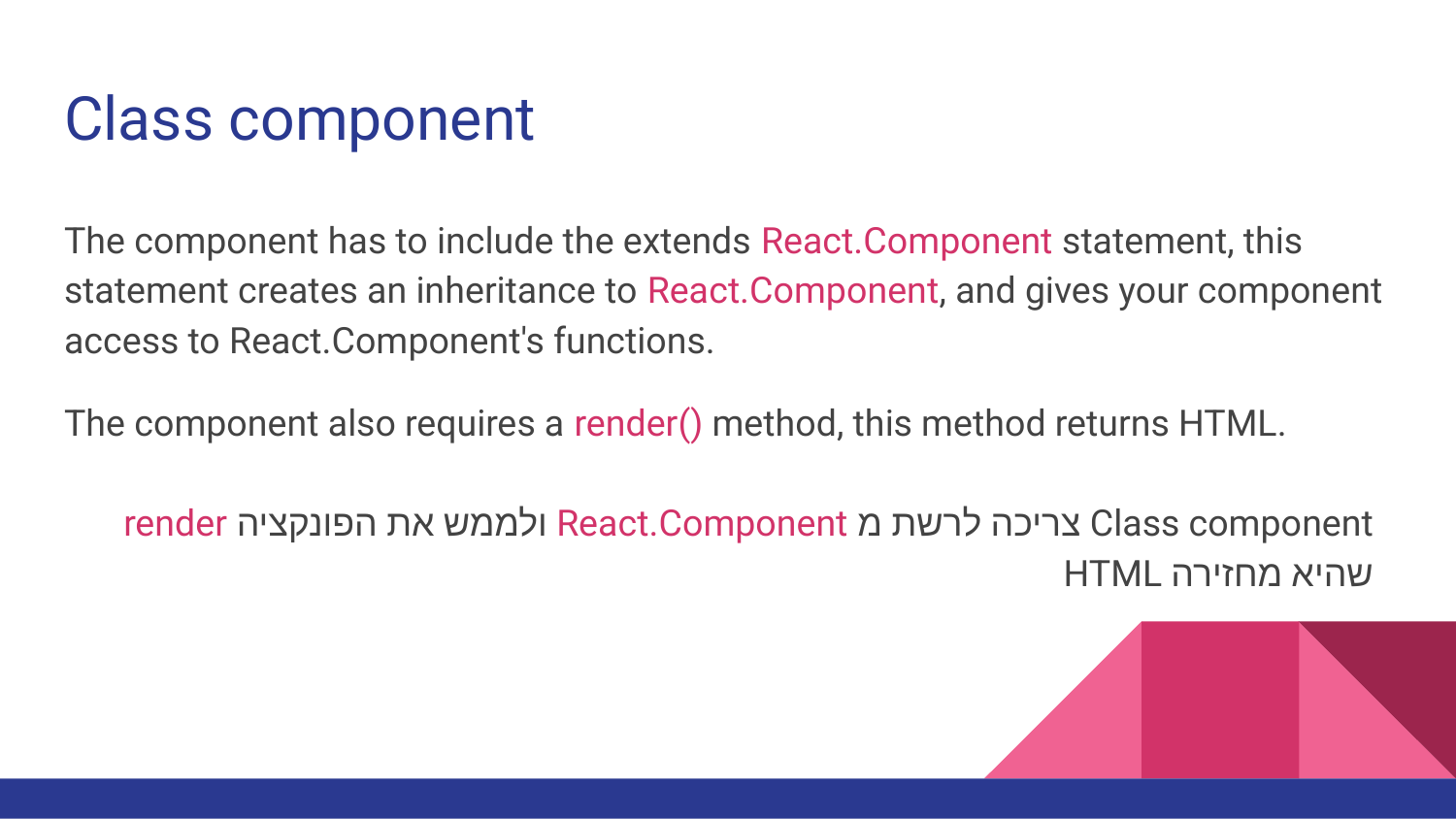

# Class component
The component has to include the extends React.Component statement, this statement creates an inheritance to React.Component, and gives your component access to React.Component's functions.
The component also requires a render() method, this method returns HTML.

Class component צריכה לרשת מ React.Component ולממש את הפונקציה render שהיא מחזירה HTML